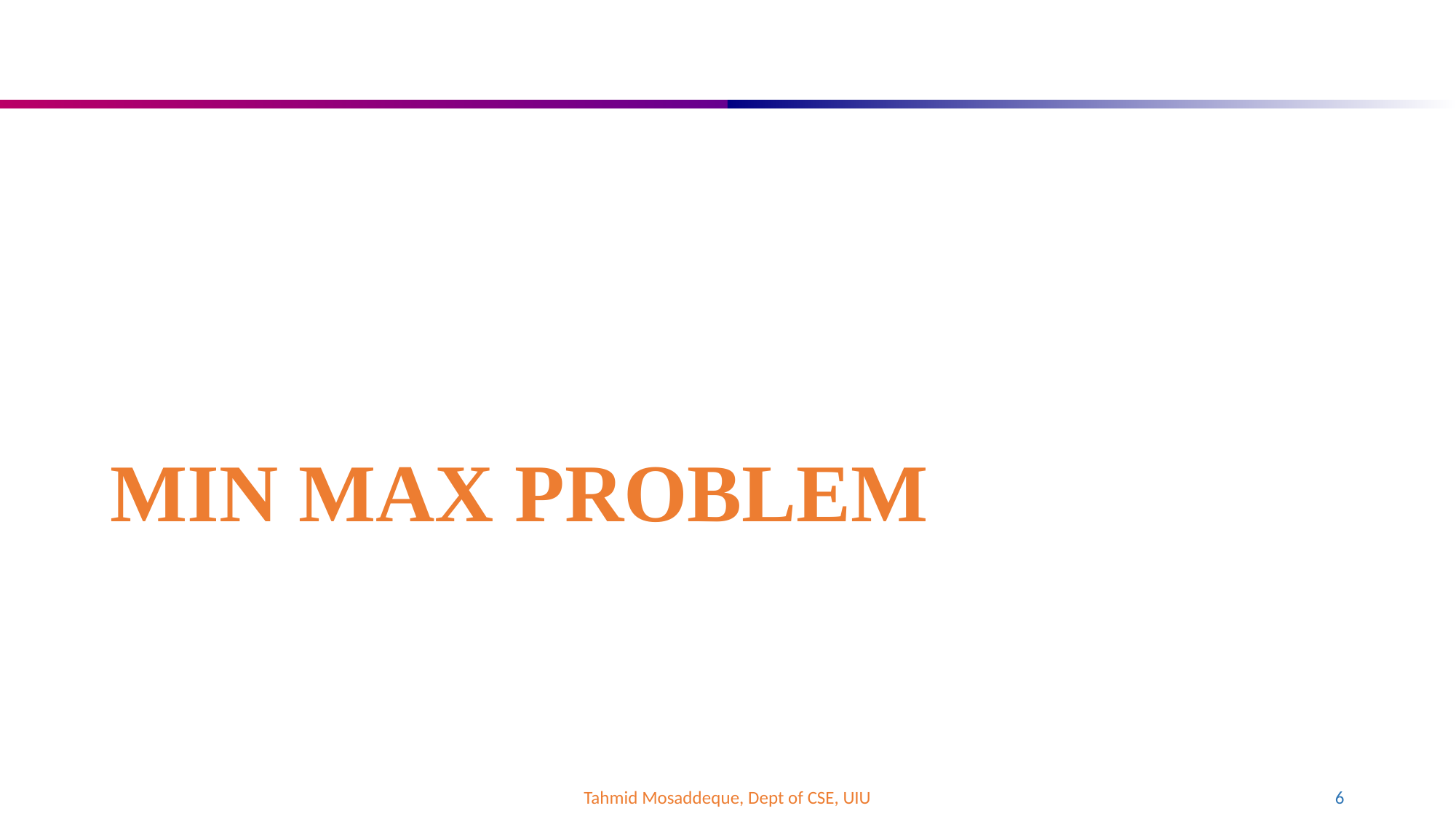

# MIN MAX PROBLEM

Tahmid Mosaddeque, Dept of CSE, UIU
6